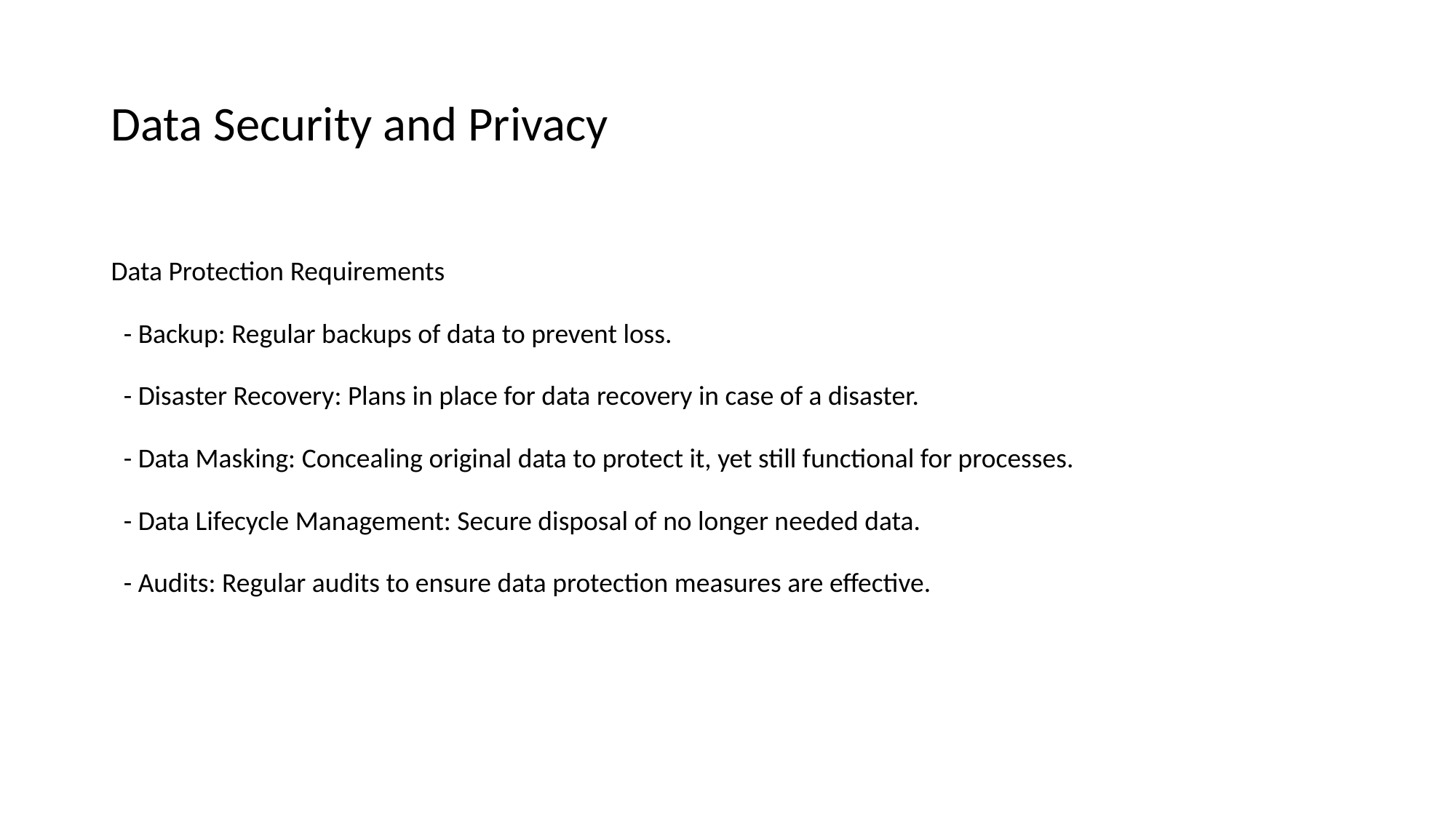

# Data Security and Privacy
Data Protection Requirements
  - Backup: Regular backups of data to prevent loss.
  - Disaster Recovery: Plans in place for data recovery in case of a disaster.
  - Data Masking: Concealing original data to protect it, yet still functional for processes.
  - Data Lifecycle Management: Secure disposal of no longer needed data.
  - Audits: Regular audits to ensure data protection measures are effective.